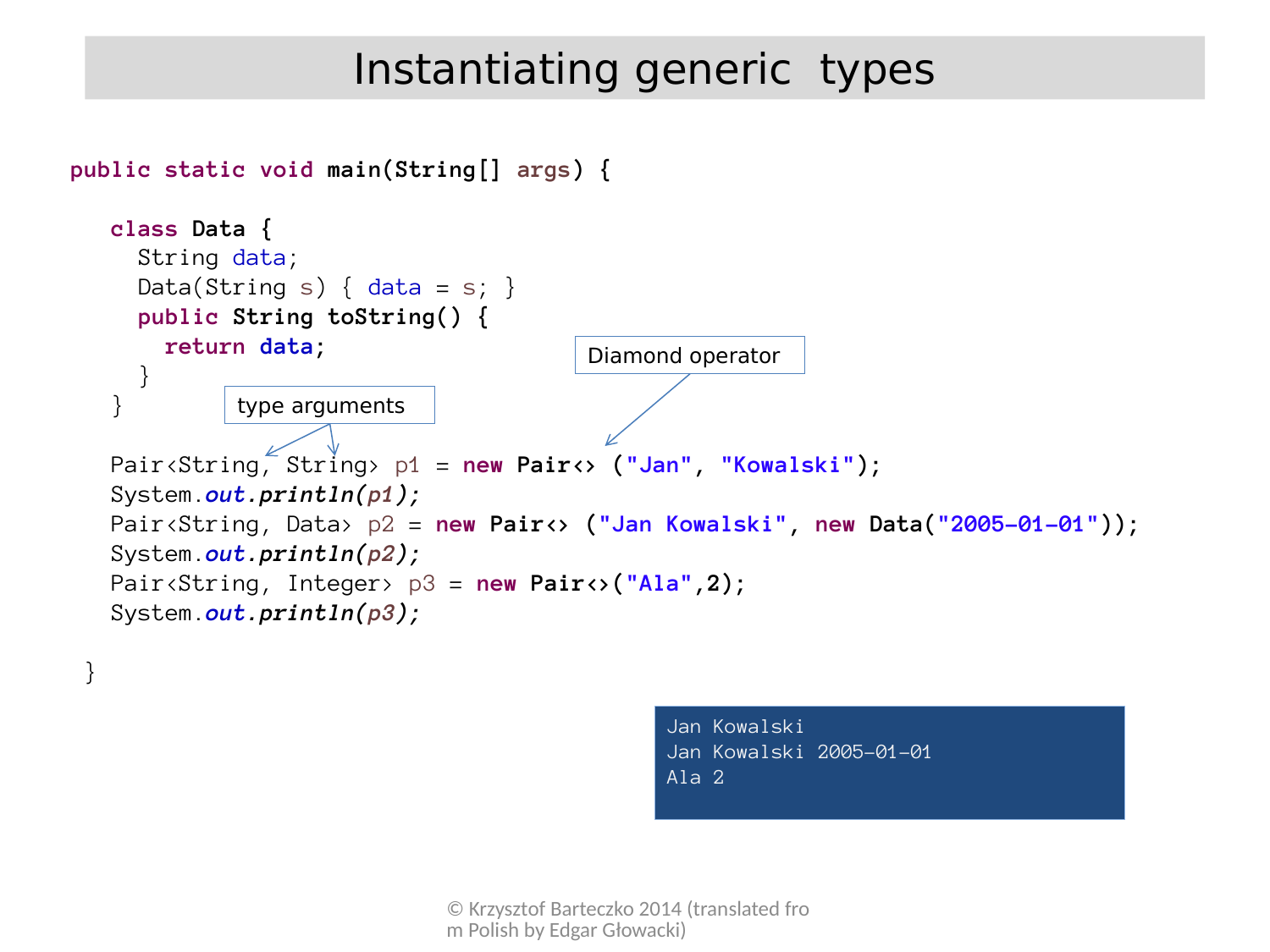

Instantiating generic  types
 public static void main(String[] args) {

    class Data {
      String data;
      Data(String s) { data = s; }
      public String toString() {
        return data;
      }
    }

    Pair<String, String> p1 = new Pair<> ("Jan", "Kowalski");
    System.out.println(p1);
    Pair<String, Data> p2 = new Pair<> ("Jan Kowalski", new Data("2005-01-01"));
    System.out.println(p2);
    Pair<String, Integer> p3 = new Pair<>("Ala",2);
    System.out.println(p3);

  }
Diamond operator
type arguments
Jan Kowalski
Jan Kowalski 2005-01-01
Ala 2

© Krzysztof Barteczko 2014 (translated from Polish by Edgar Głowacki)